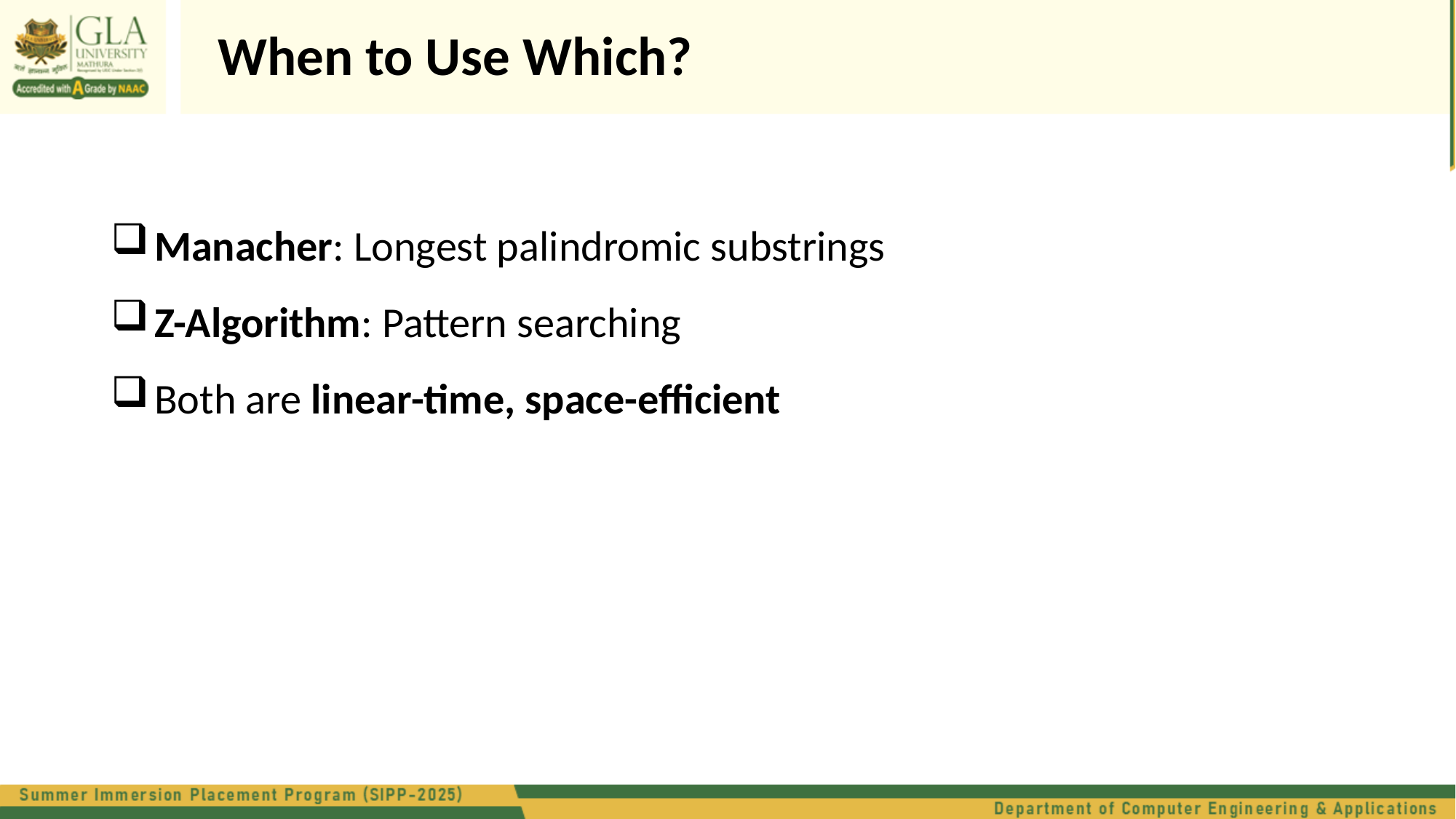

When to Use Which?
Manacher: Longest palindromic substrings
Z-Algorithm: Pattern searching
Both are linear-time, space-efficient